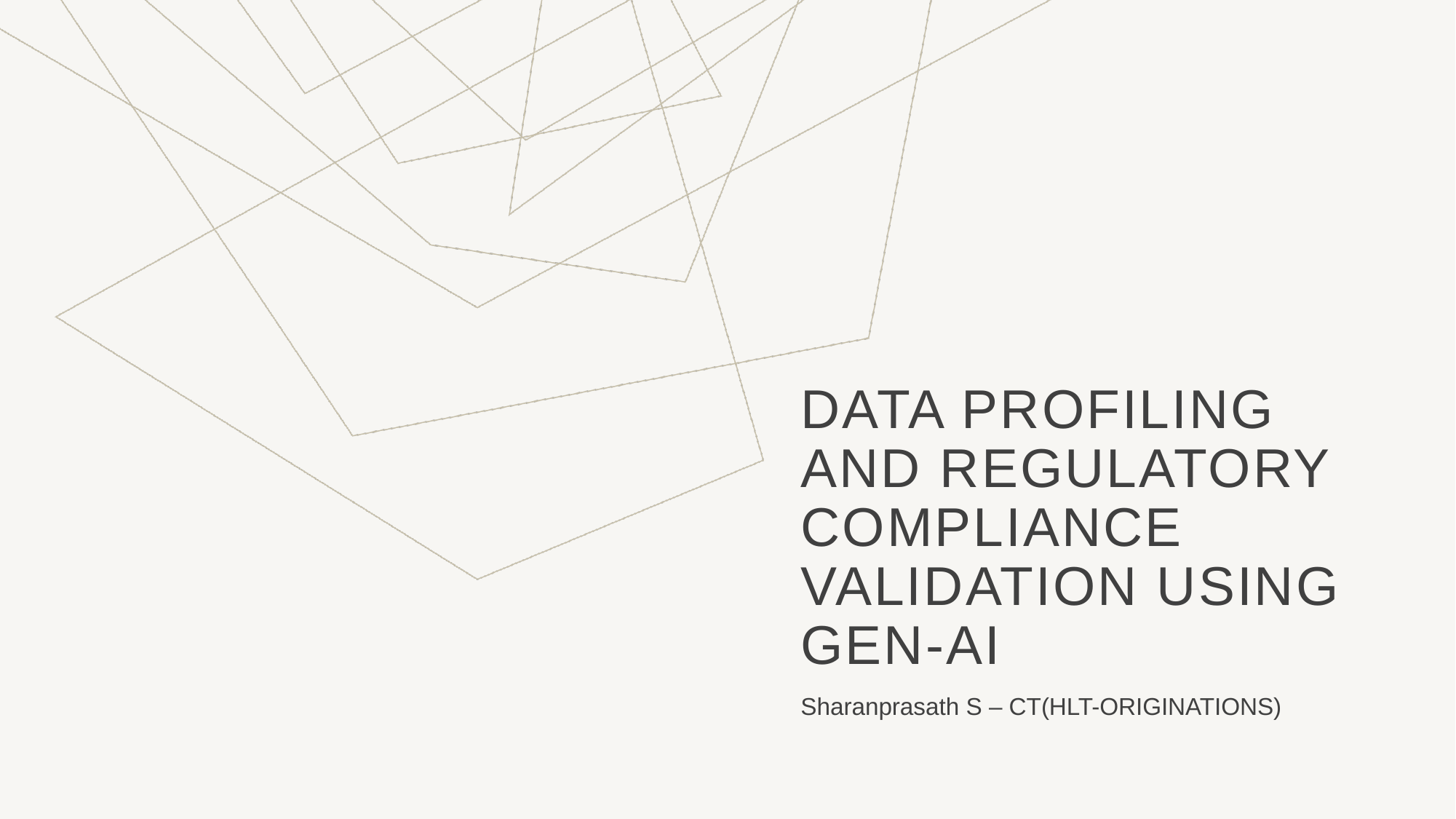

# data profiling and regulatory compliance validation uSING GEN-AI
Sharanprasath S – CT(HLT-ORIGINATIONS)